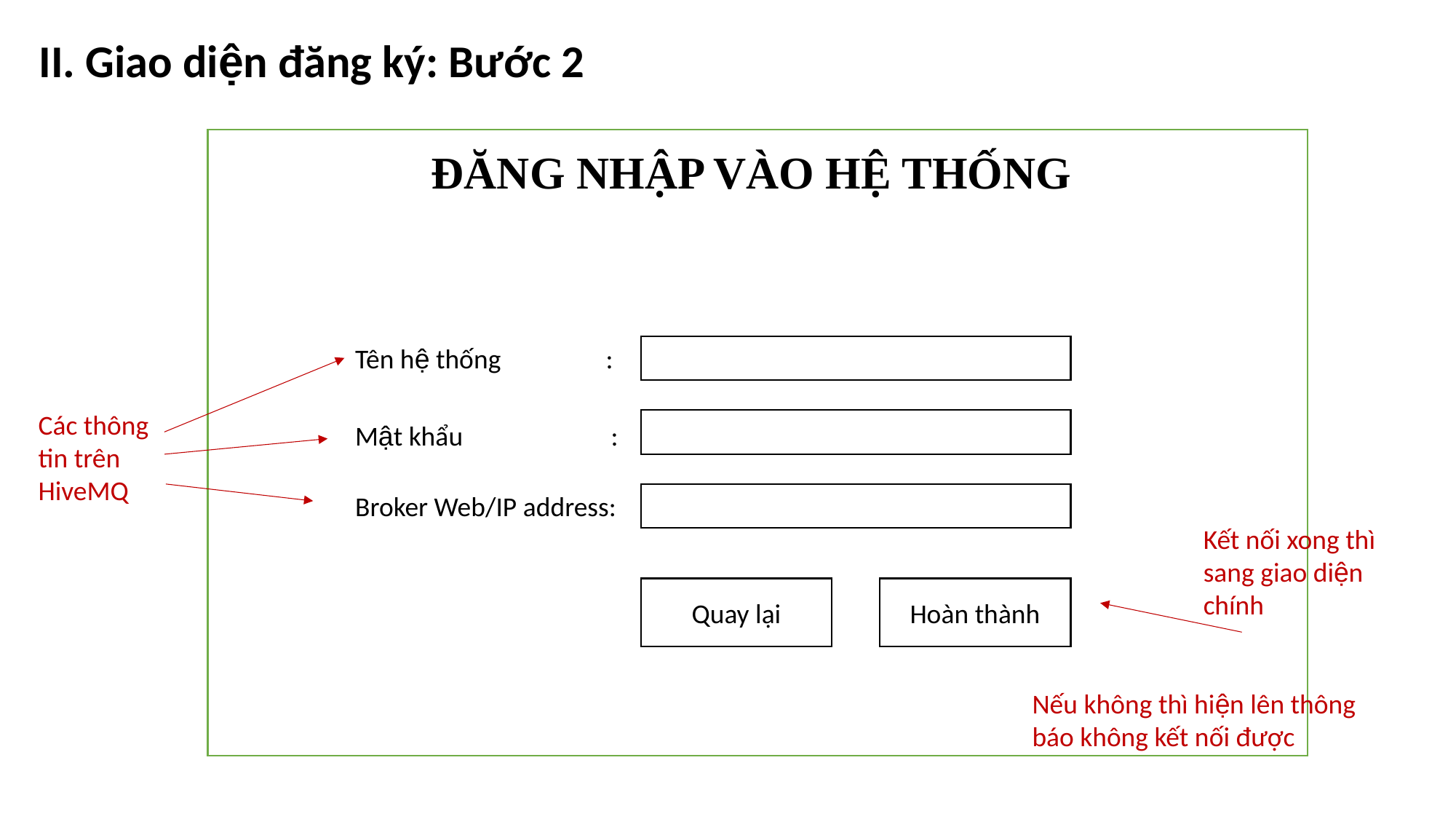

II. Giao diện đăng ký: Bước 2

ĐĂNG NHẬP VÀO HỆ THỐNG
Tên hệ thống                 :

Các thông tin trên HiveMQ

Mật khẩu                        :
Broker Web/IP address:

Kết nối xong thì sang giao diện chính
Hoàn thành
Quay lại
Nếu không thì hiện lên thông báo không kết nối được